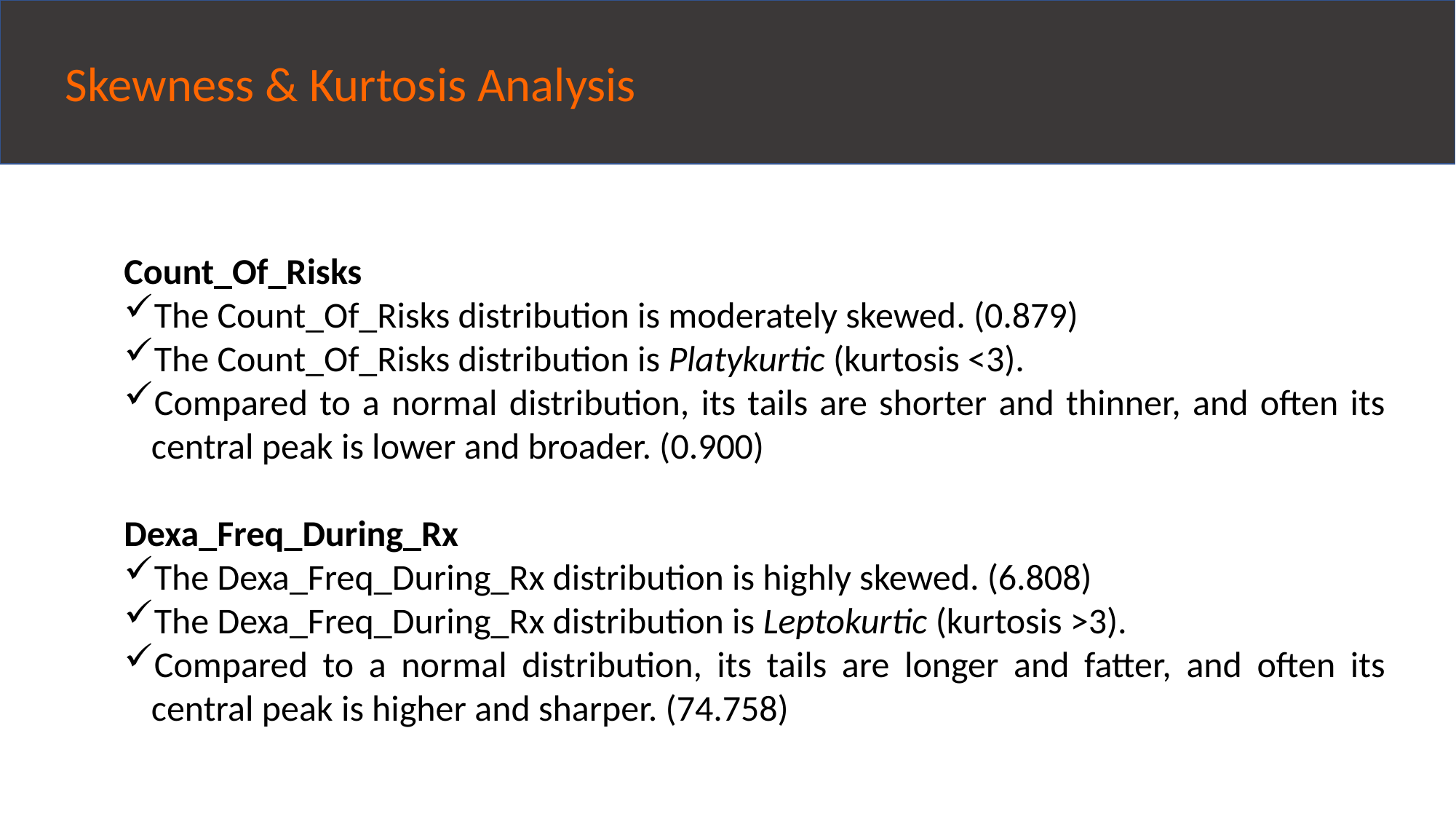

Skewness & Kurtosis Analysis
Count_Of_Risks
The Count_Of_Risks distribution is moderately skewed. (0.879)
The Count_Of_Risks distribution is Platykurtic (kurtosis <3).
Compared to a normal distribution, its tails are shorter and thinner, and often its central peak is lower and broader. (0.900)
Dexa_Freq_During_Rx
The Dexa_Freq_During_Rx distribution is highly skewed. (6.808)
The Dexa_Freq_During_Rx distribution is Leptokurtic (kurtosis >3).
Compared to a normal distribution, its tails are longer and fatter, and often its central peak is higher and sharper. (74.758)